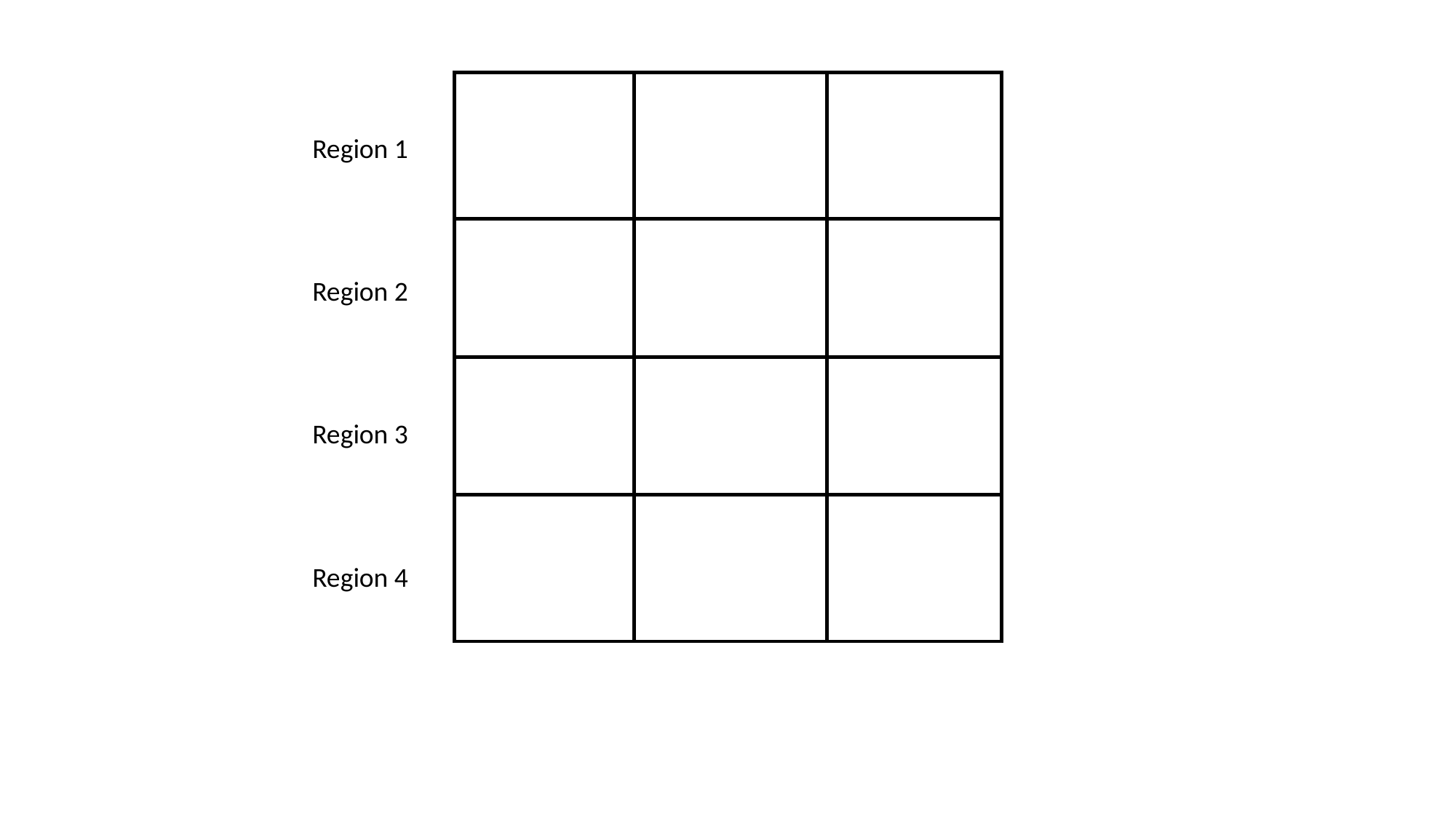

Region 1
Region 2
Region 3
Region 4